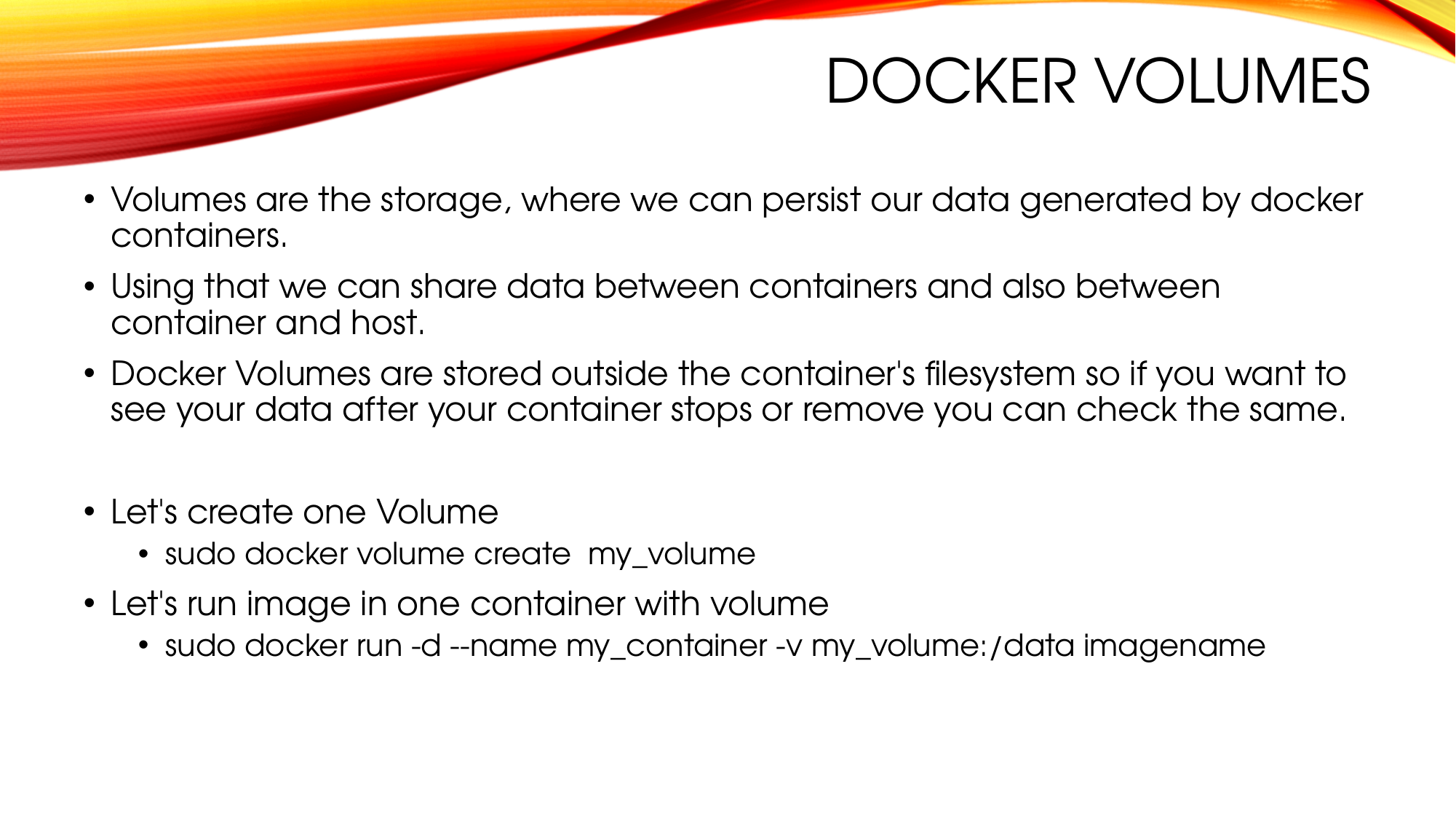

# Docker Volumes
Volumes are the storage, where we can persist our data generated by docker containers.
Using that we can share data between containers and also between container and host.
Docker Volumes are stored outside the container's filesystem so if you want to see your data after your container stops or remove you can check the same.

Let's create one Volume
sudo docker volume create  my_volume
Let's run image in one container with volume
sudo docker run -d --name my_container -v my_volume:/data imagename